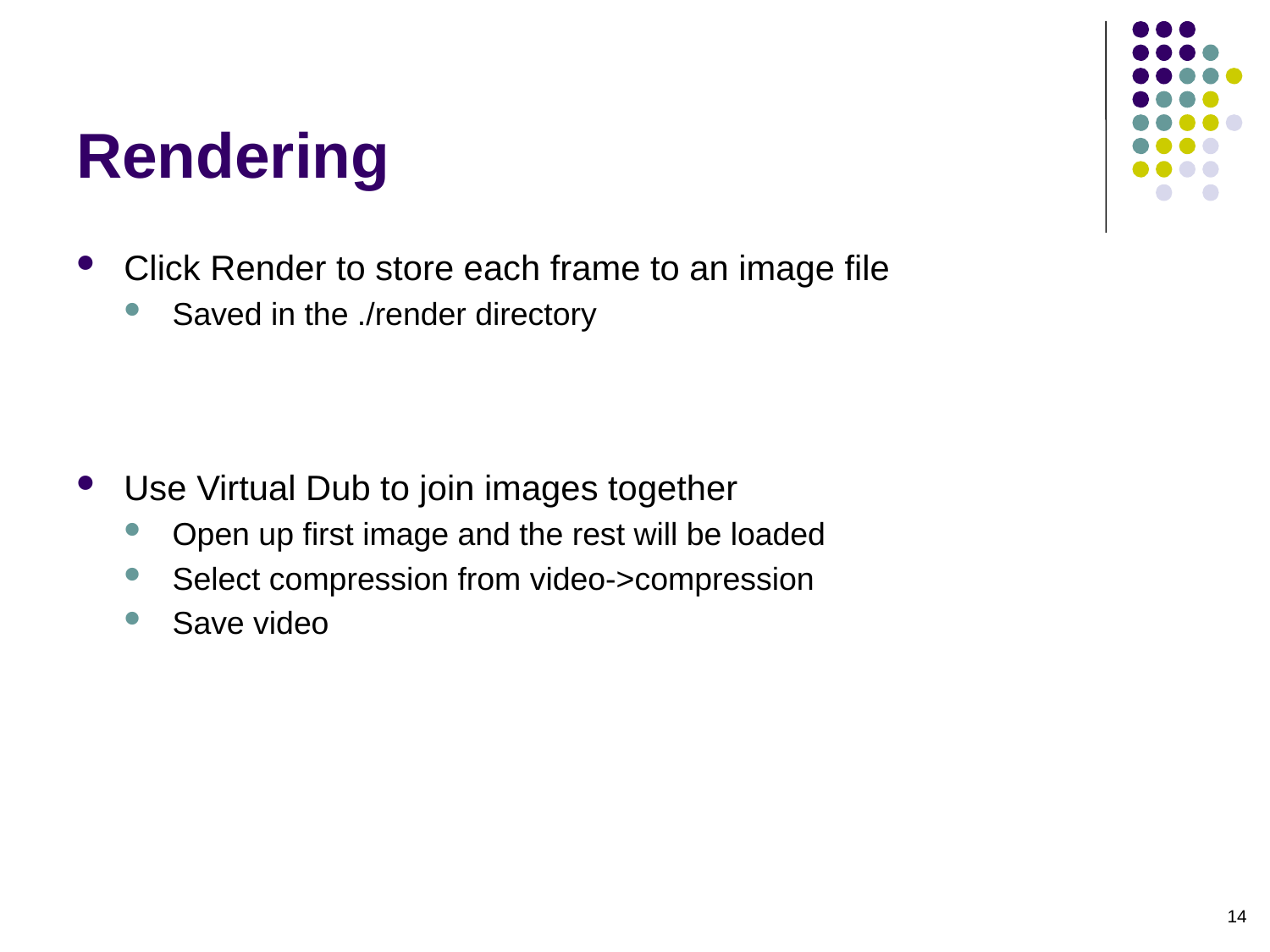

# Rendering
Click Render to store each frame to an image file
Saved in the ./render directory

Use Virtual Dub to join images together
Open up first image and the rest will be loaded
Select compression from video->compression
Save video
14